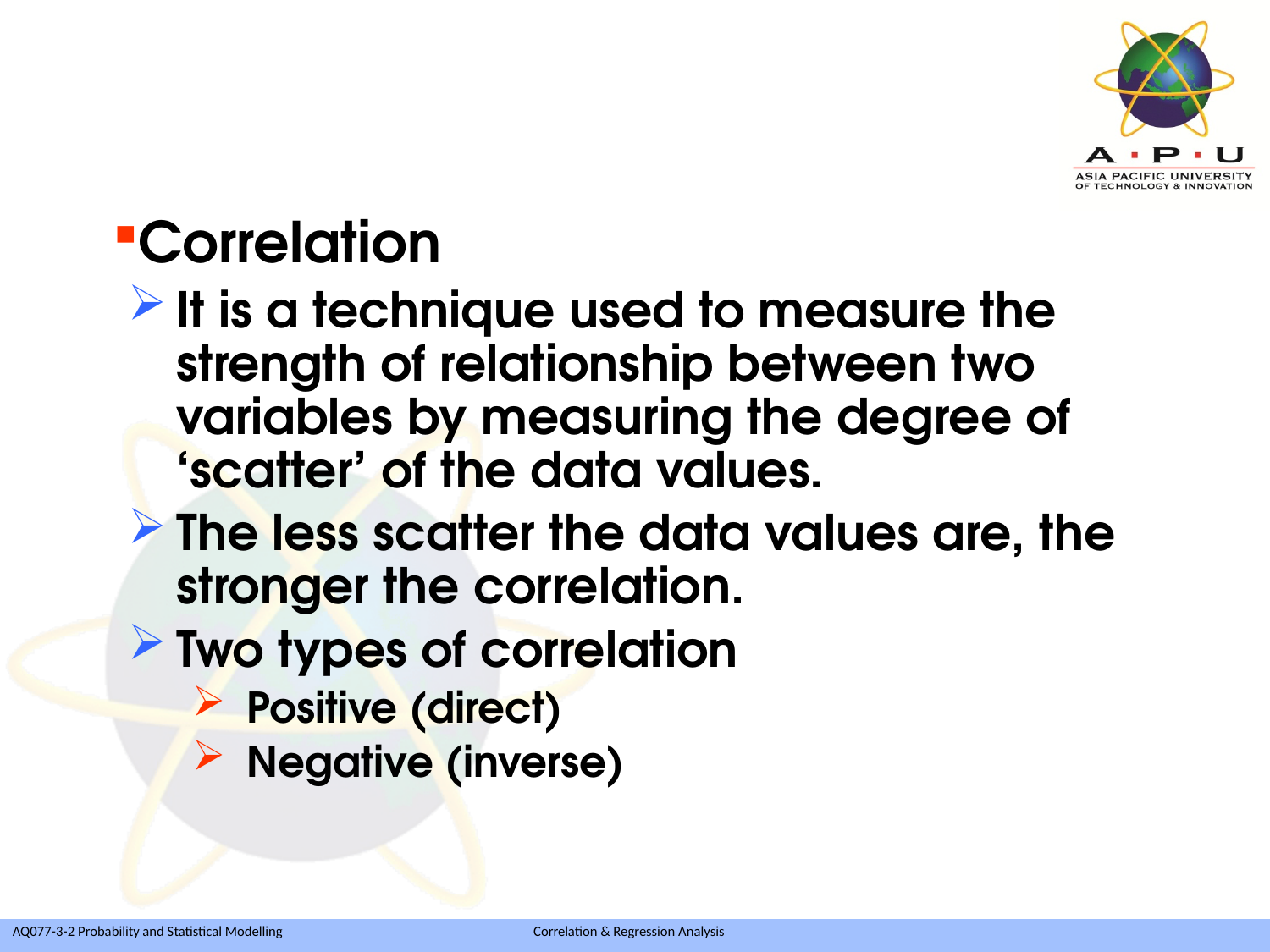

Correlation
It is a technique used to measure the strength of relationship between two variables by measuring the degree of ‘scatter’ of the data values.
The less scatter the data values are, the stronger the correlation.
Two types of correlation
Positive (direct)
Negative (inverse)